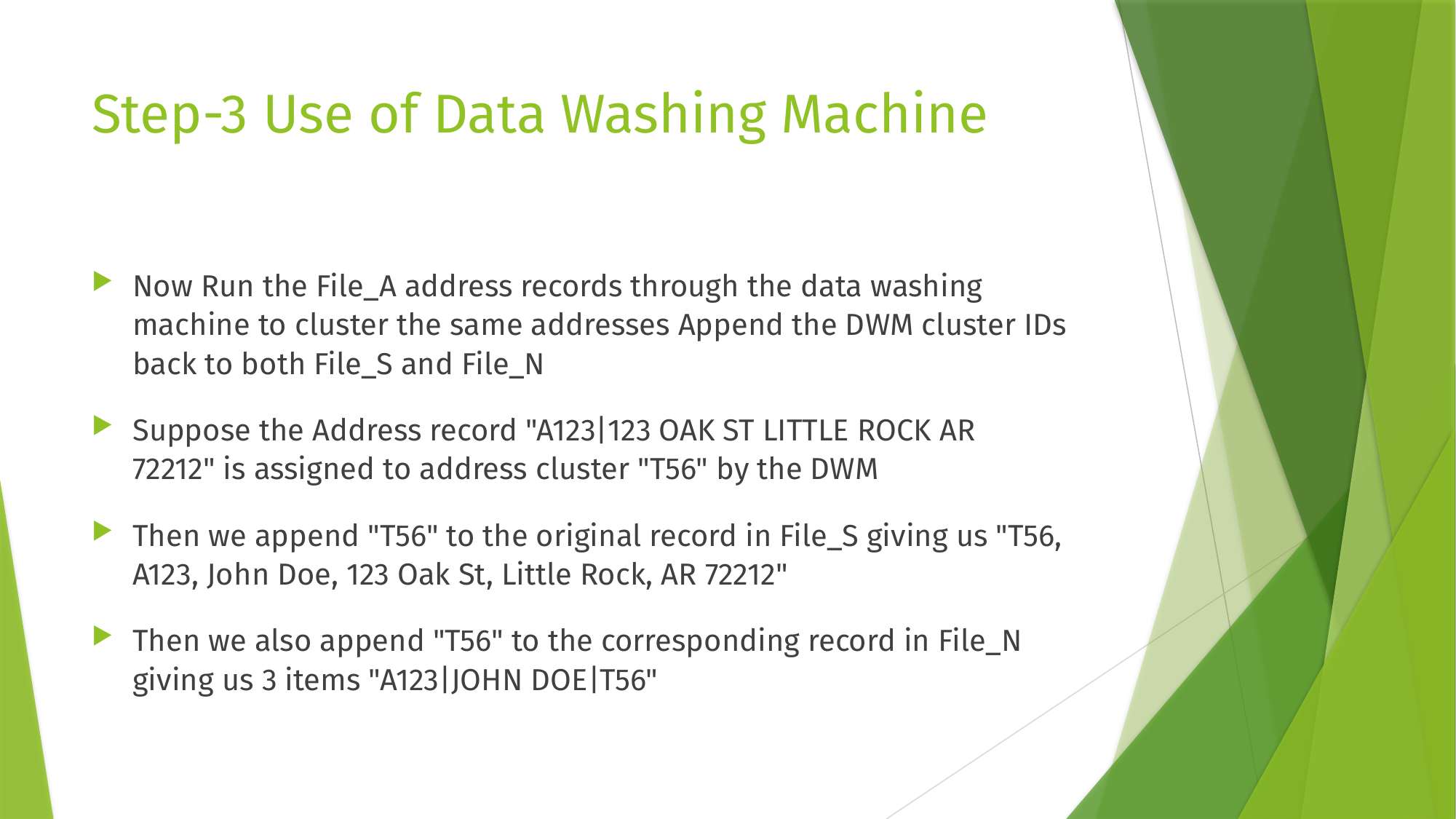

# Step-3 Use of Data Washing Machine
Now Run the File_A address records through the data washing machine to cluster the same addresses Append the DWM cluster IDs back to both File_S and File_N
Suppose the Address record "A123|123 OAK ST LITTLE ROCK AR 72212" is assigned to address cluster "T56" by the DWM
Then we append "T56" to the original record in File_S giving us "T56, A123, John Doe, 123 Oak St, Little Rock, AR 72212"
Then we also append "T56" to the corresponding record in File_N giving us 3 items "A123|JOHN DOE|T56"